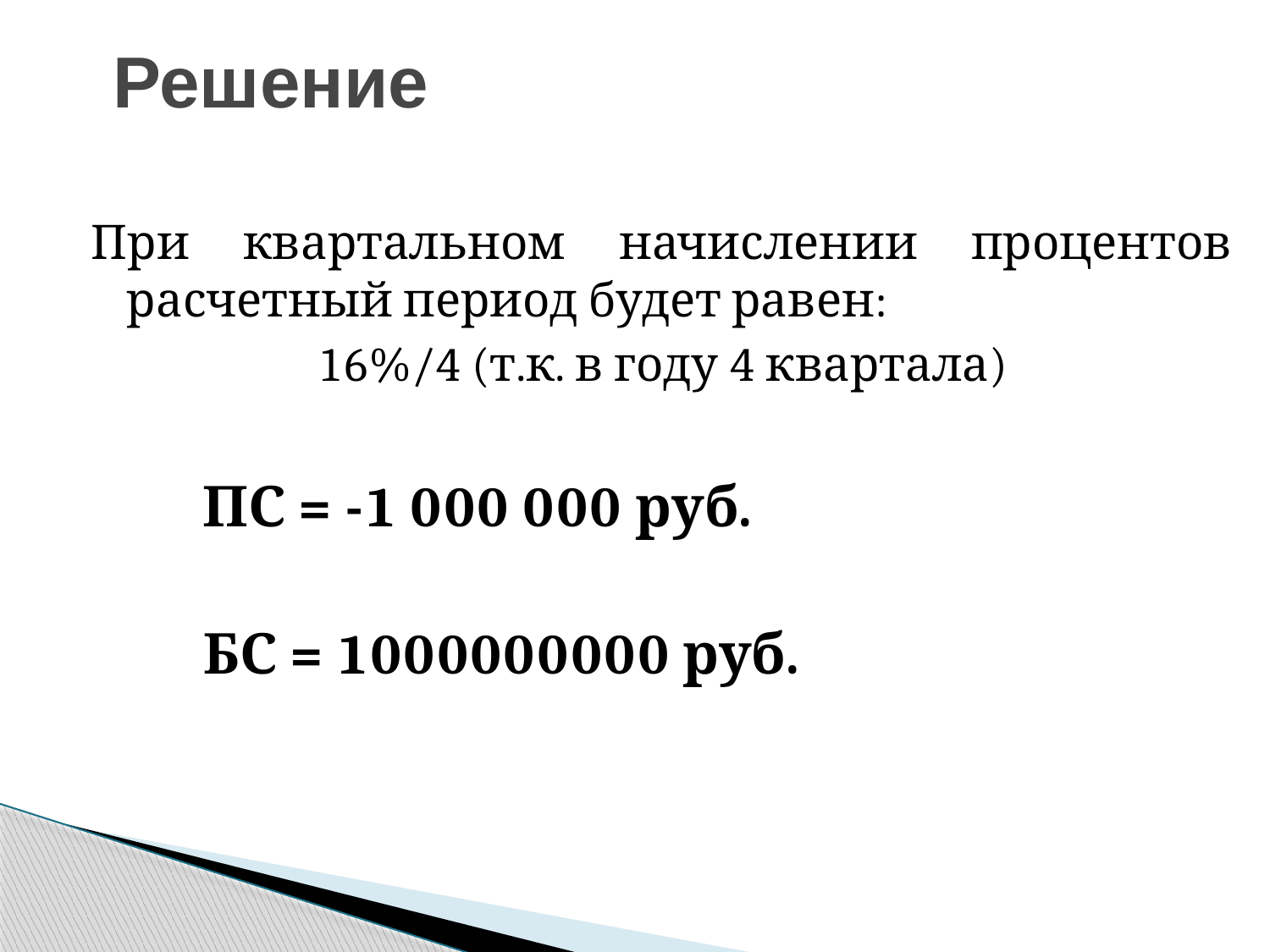

# Решение
При квартальном начислении процентов расчетный период будет равен:
16%/4 (т.к. в году 4 квартала)

ПС = -1 000 000 руб.

БС = 1000000000 руб.